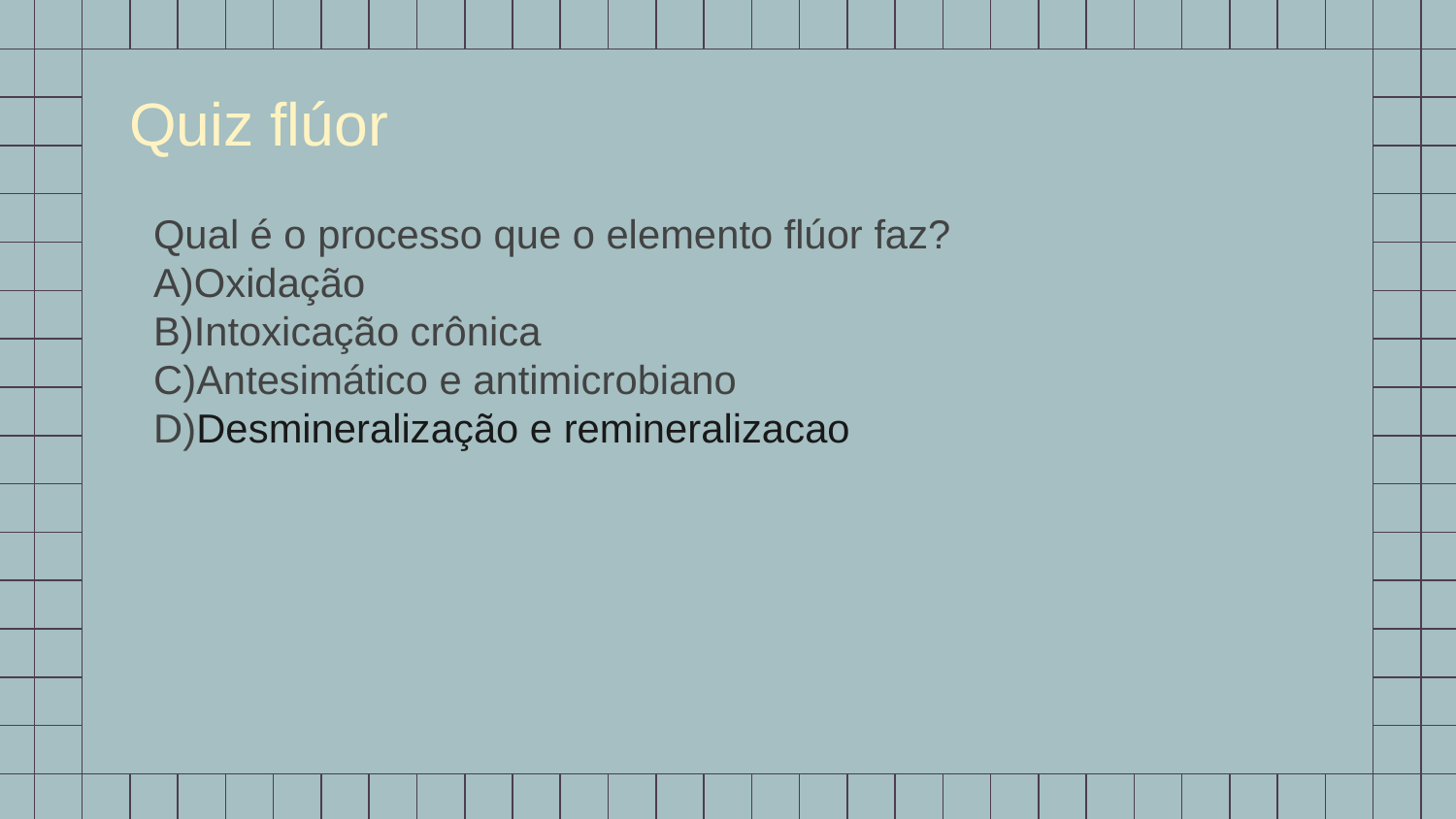

# Quiz flúor
Qual é o processo que o elemento flúor faz?
A)Oxidação
B)Intoxicação crônica
C)Antesimático e antimicrobiano
D)Desmineralização e remineralizacao